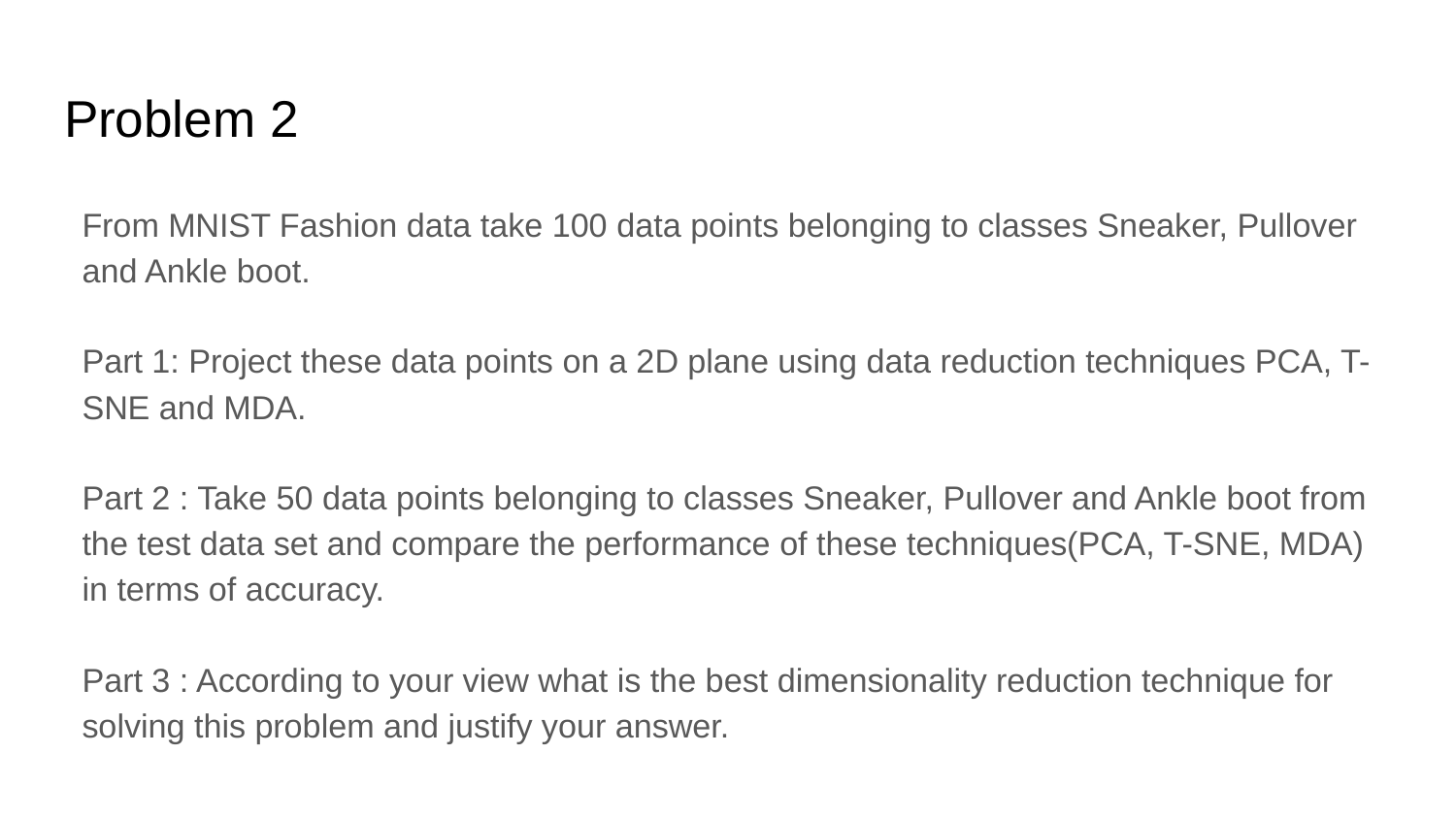

# Problem 2
From MNIST Fashion data take 100 data points belonging to classes Sneaker, Pullover and Ankle boot.

Part 1: Project these data points on a 2D plane using data reduction techniques PCA, T-SNE and MDA.

Part 2 : Take 50 data points belonging to classes Sneaker, Pullover and Ankle boot from the test data set and compare the performance of these techniques(PCA, T-SNE, MDA) in terms of accuracy.

Part 3 : According to your view what is the best dimensionality reduction technique for solving this problem and justify your answer.